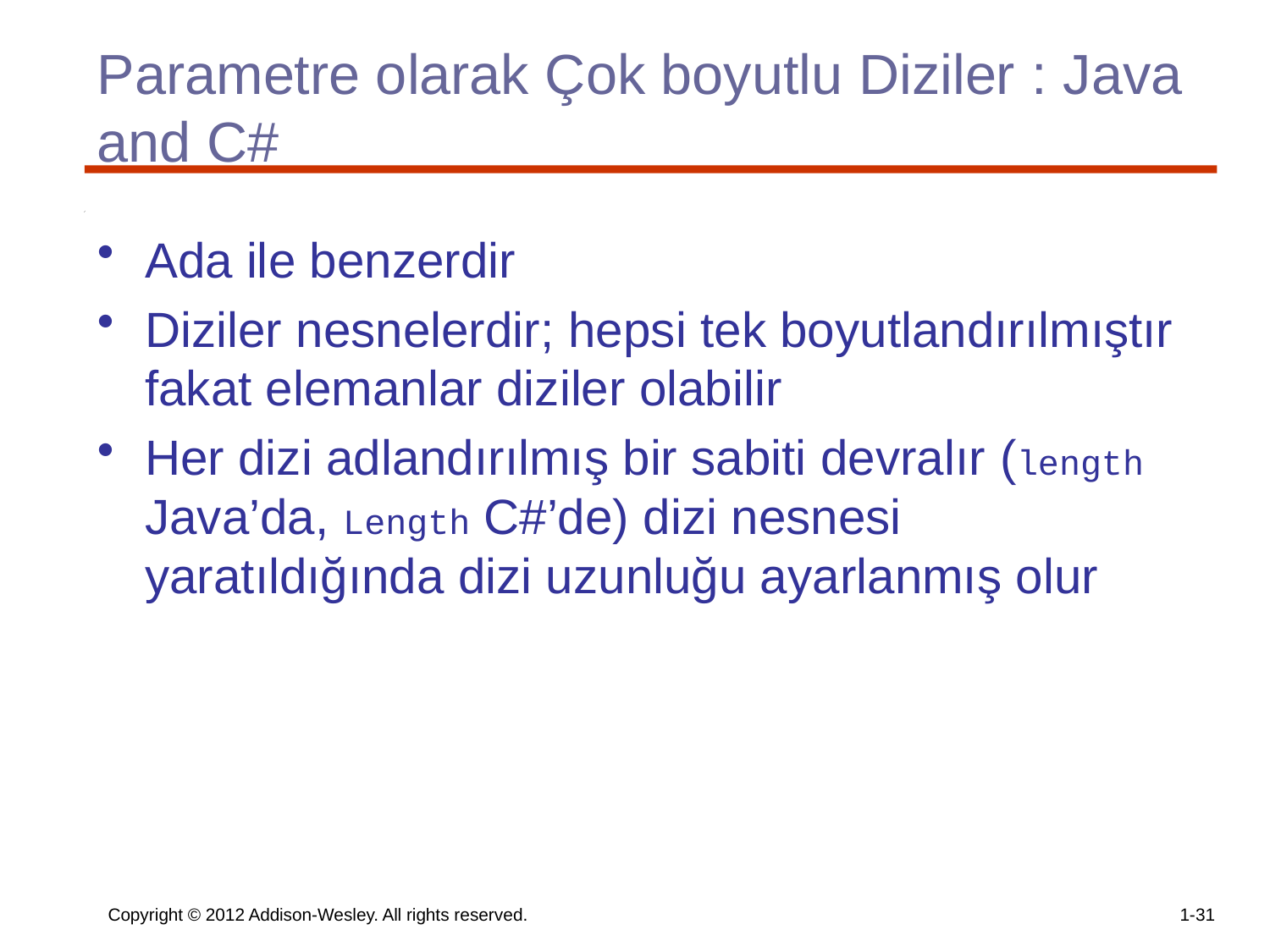

# Parametre olarak Çok boyutlu Diziler : Java and C#
Ada ile benzerdir
Diziler nesnelerdir; hepsi tek boyutlandırılmıştır fakat elemanlar diziler olabilir
Her dizi adlandırılmış bir sabiti devralır (length Java’da, Length C#’de) dizi nesnesi yaratıldığında dizi uzunluğu ayarlanmış olur
Copyright © 2012 Addison-Wesley. All rights reserved.
1-31